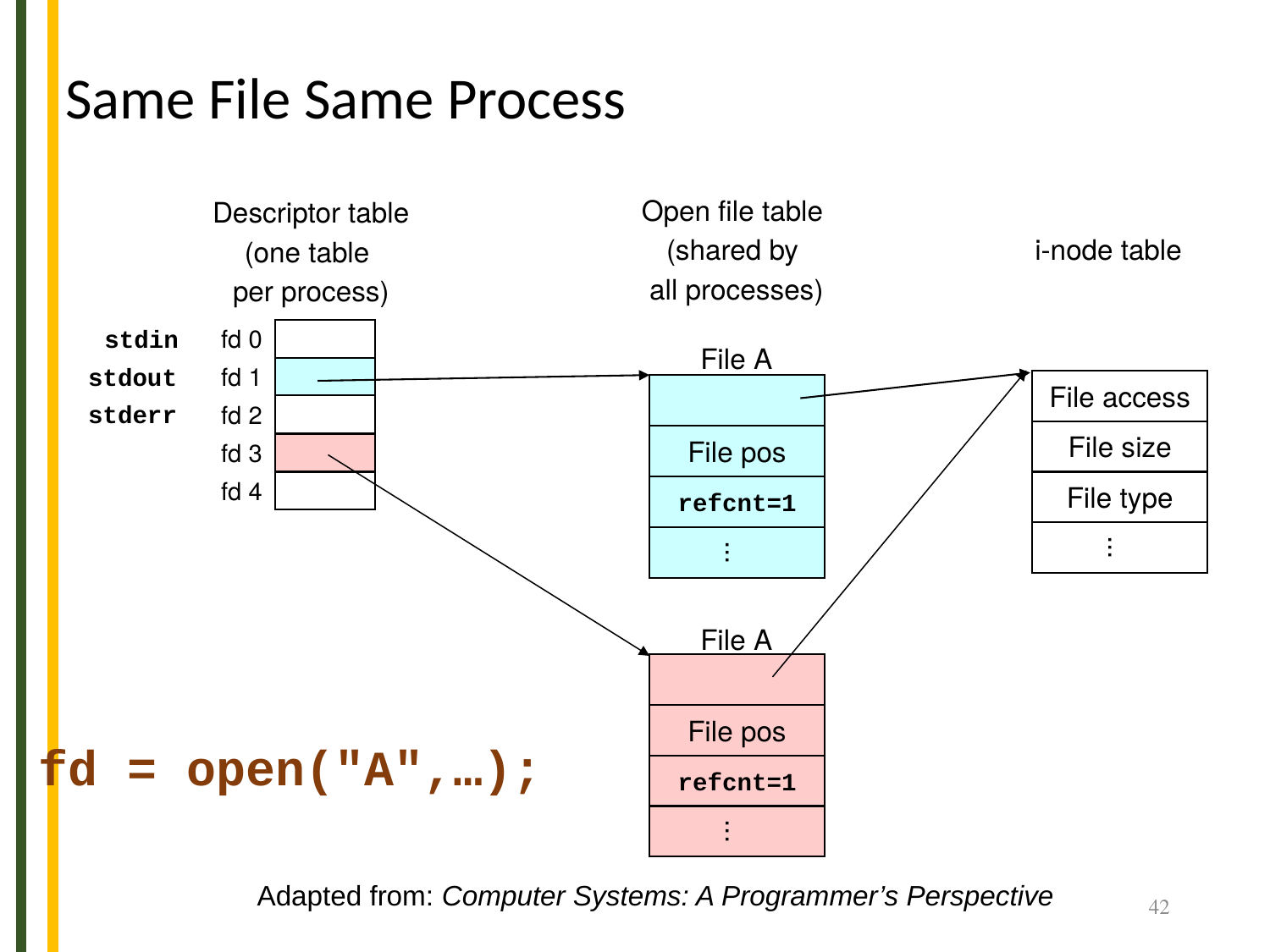

# Same File Same Process
Open file table
(shared by
all processes)
Descriptor table
(one table
per process)
i-node table
stdin
fd 0

stdout
fd 1

stderr
fd 2

fd 3

fd 4

File A

File access

File size
File pos

File type
refcnt=1
...
...
File A

File pos
fd = open("A",…);
refcnt=1
...
Adapted from: Computer Systems: A Programmer’s Perspective
42